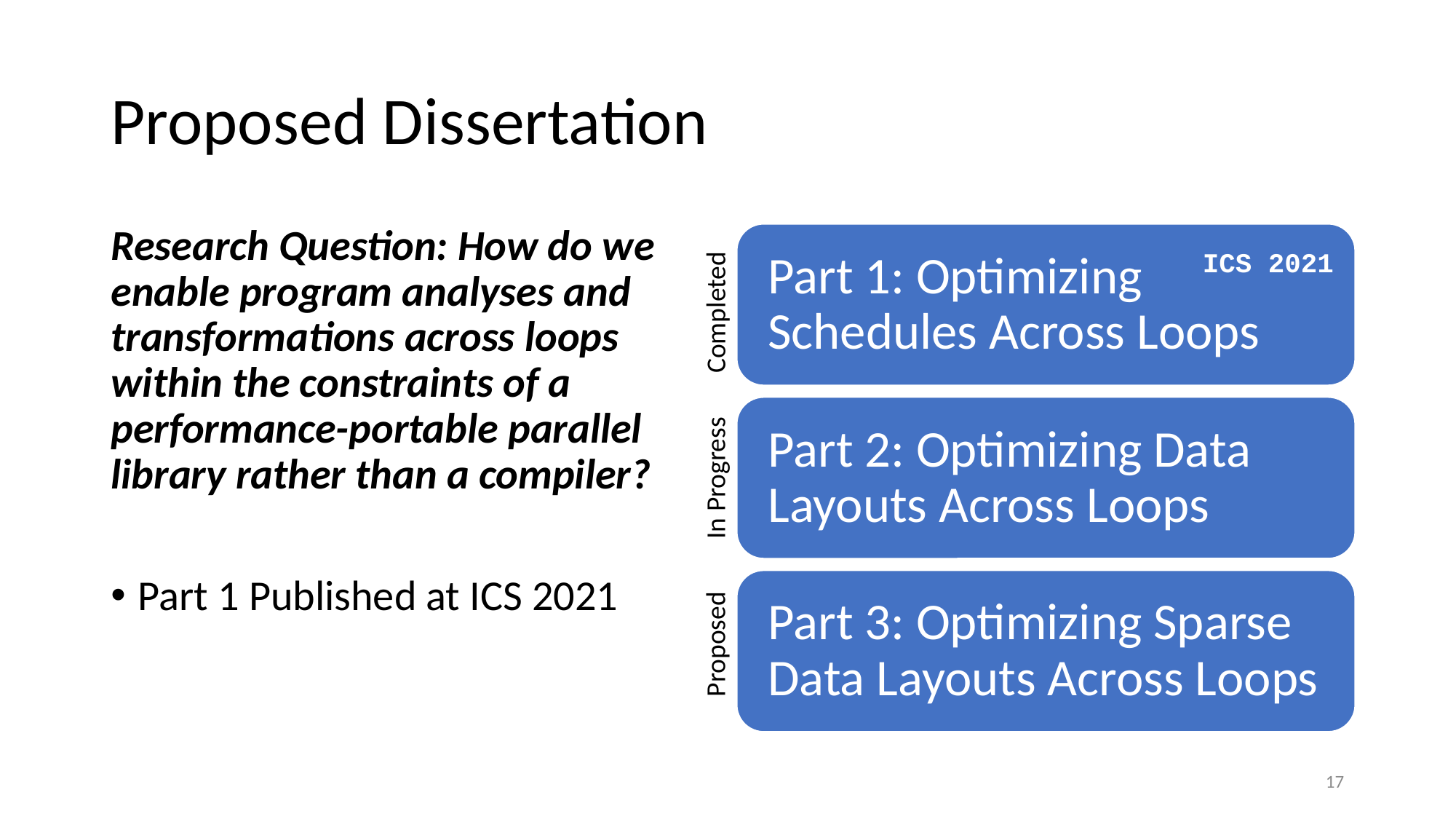

# Proposed Dissertation
Research Question: How do we enable program analyses and transformations across loops within the constraints of a performance-portable parallel library rather than a compiler?

Part 1 Published at ICS 2021
Part 1: Optimizing Schedules Across Loops
Part 2: Optimizing Data Layouts Across Loops
Part 3: Optimizing Sparse Data Layouts Across Loops
ICS 2021
Completed
In Progress
Proposed
17